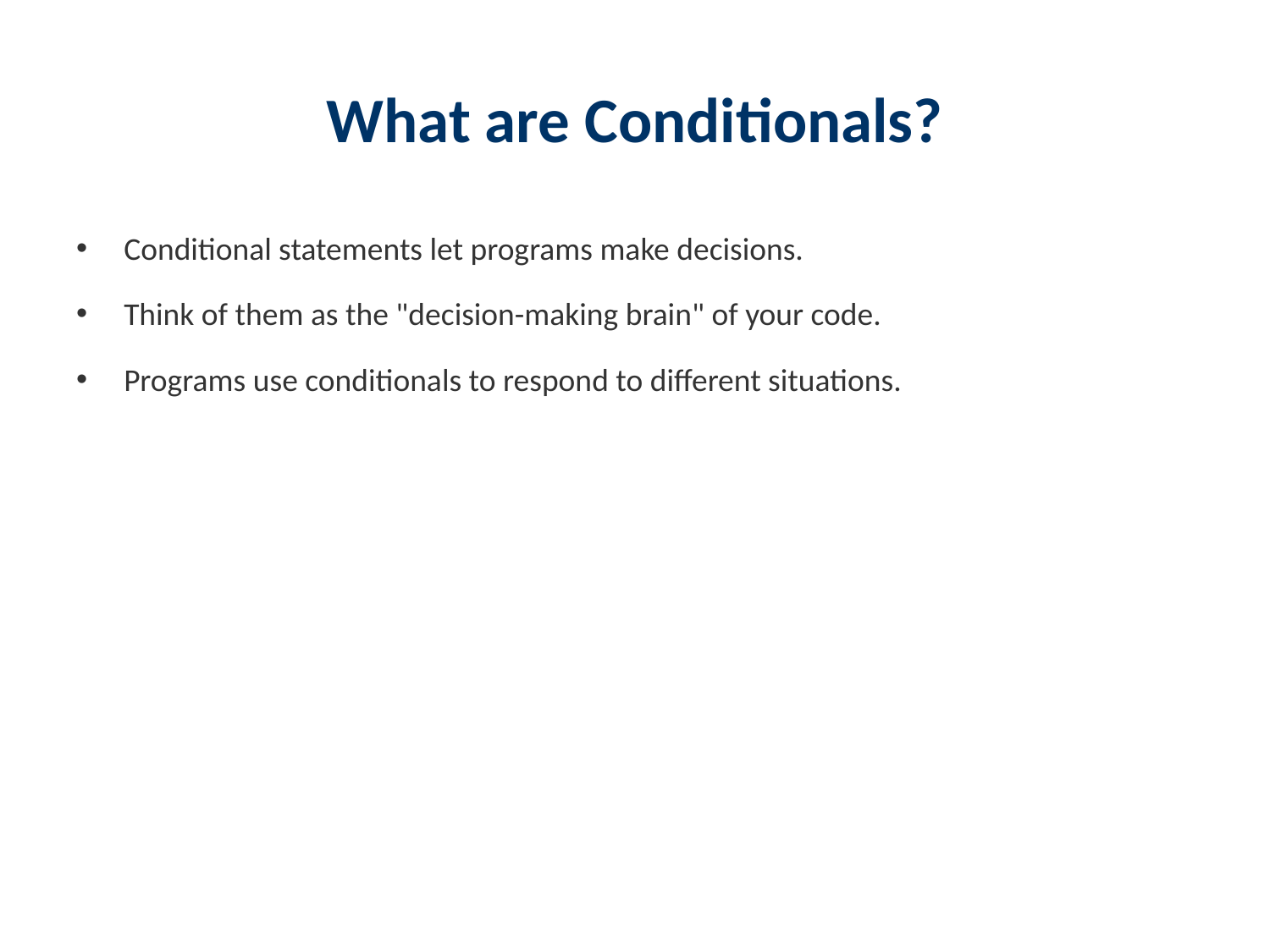

# What are Conditionals?
Conditional statements let programs make decisions.
Think of them as the "decision-making brain" of your code.
Programs use conditionals to respond to different situations.